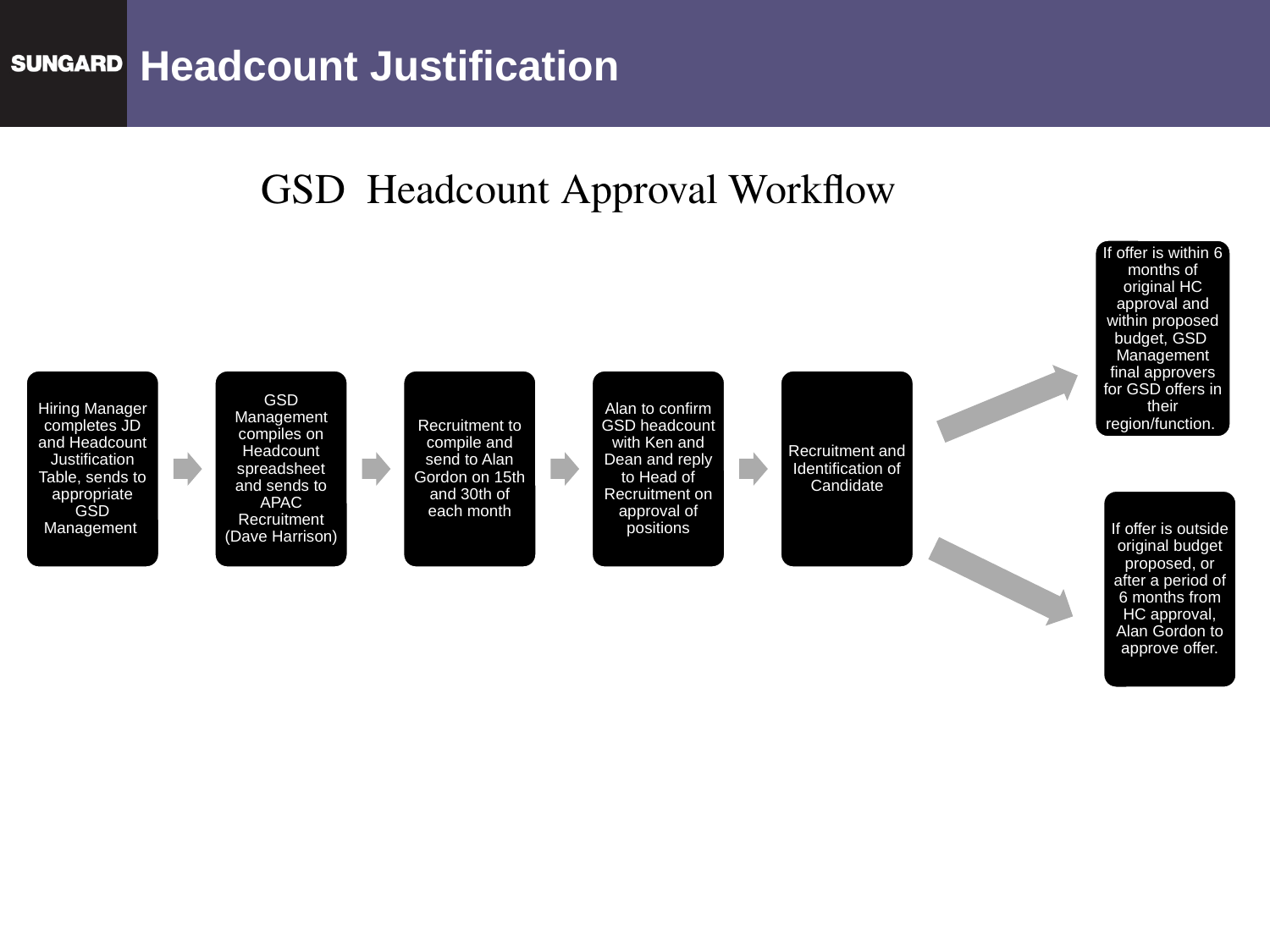

# Headcount Justification
GSD  Headcount Approval Workflow
Hiring Manager completes JD and Headcount Justification Table, sends to appropriate GSD Management

GSD Management compiles on Headcount spreadsheet and sends to APAC Recruitment (Dave Harrison)

Recruitment to compile and send to Alan Gordon on 15th and 30th of each month

Alan to confirm GSD headcount with Ken and Dean and reply to Head of Recruitment on approval of positions

Recruitment and Identification of Candidate

If offer is within 6 months of original HC approval and within proposed budget, GSD  Management final approvers for GSD offers in their region/function.

If offer is outside original budget proposed, or after a period of 6 months from HC approval, Alan Gordon to approve offer.